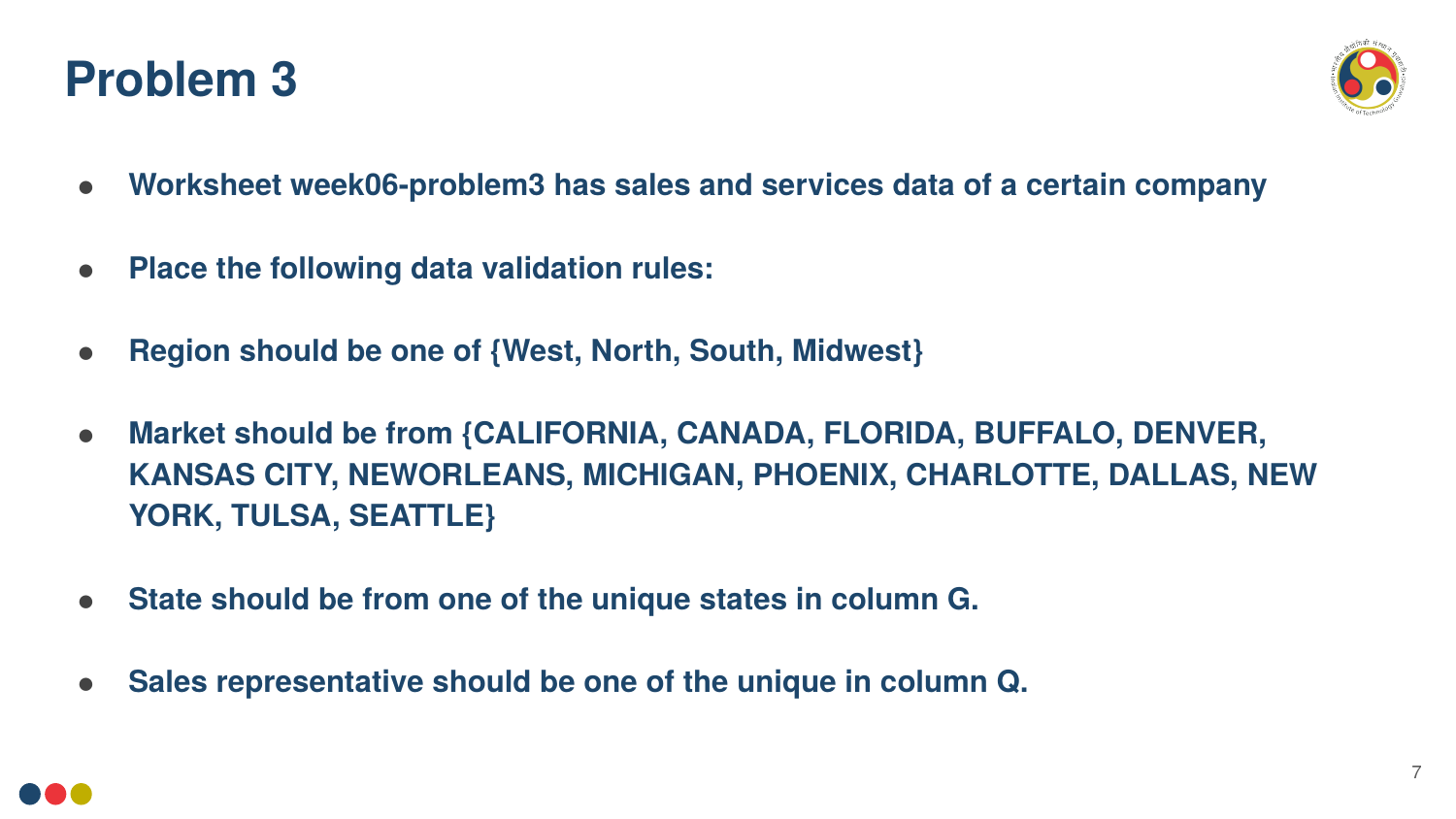

# Problem 3
Worksheet week06-problem3 has sales and services data of a certain company

Place the following data validation rules:

Region should be one of {West, North, South, Midwest}

Market should be from {CALIFORNIA, CANADA, FLORIDA, BUFFALO, DENVER, KANSAS CITY, NEWORLEANS, MICHIGAN, PHOENIX, CHARLOTTE, DALLAS, NEW YORK, TULSA, SEATTLE}

State should be from one of the unique states in column G.

Sales representative should be one of the unique in column Q.

7